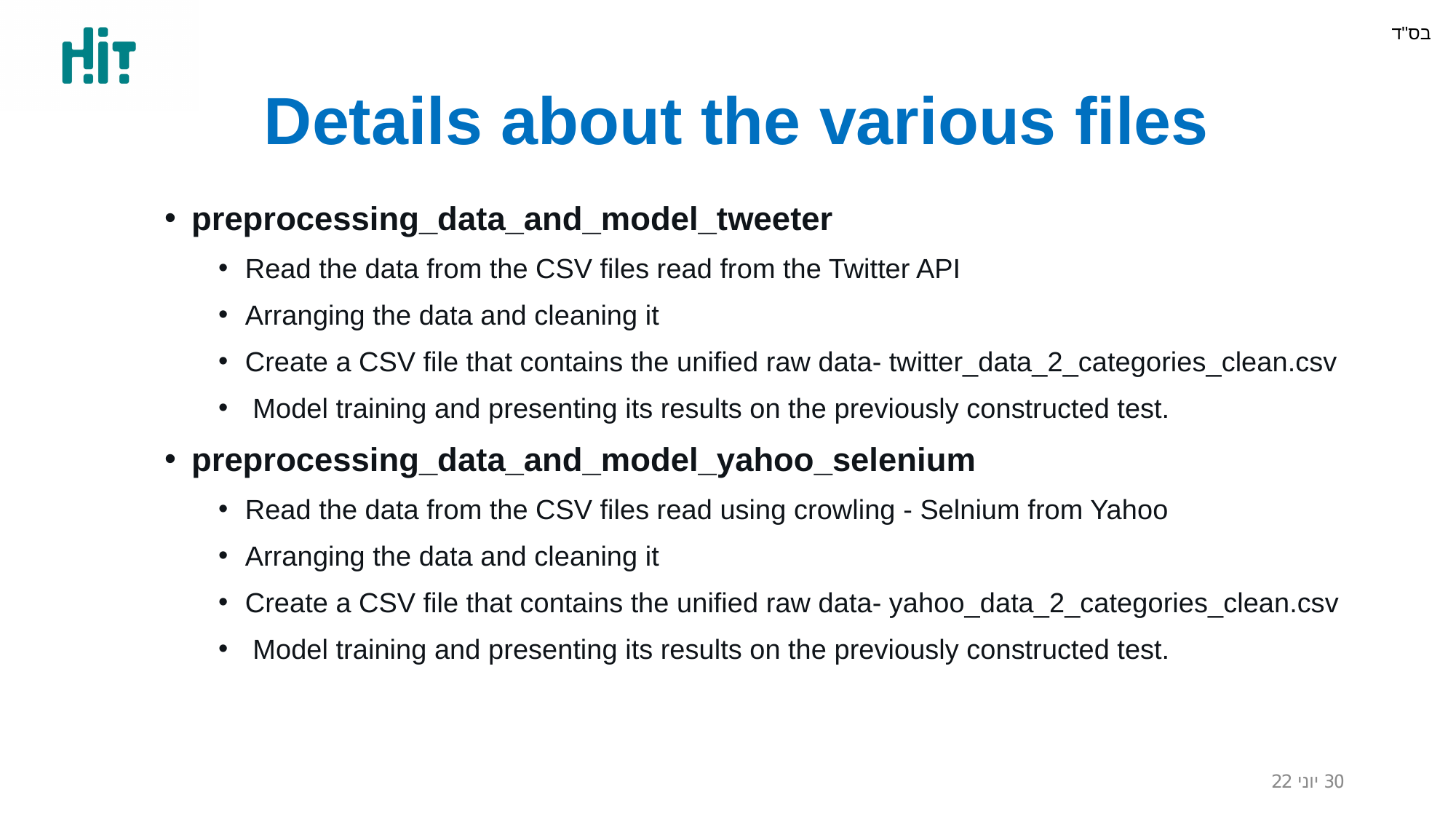

# Details about the various files
preprocessing_data_and_model_tweeter
Read the data from the CSV files read from the Twitter API
Arranging the data and cleaning it
Create a CSV file that contains the unified raw data- twitter_data_2_categories_clean.csv
 Model training and presenting its results on the previously constructed test.
preprocessing_data_and_model_yahoo_selenium
Read the data from the CSV files read using crowling - Selnium from Yahoo
Arranging the data and cleaning it
Create a CSV file that contains the unified raw data- yahoo_data_2_categories_clean.csv
 Model training and presenting its results on the previously constructed test.

30 יוני 22